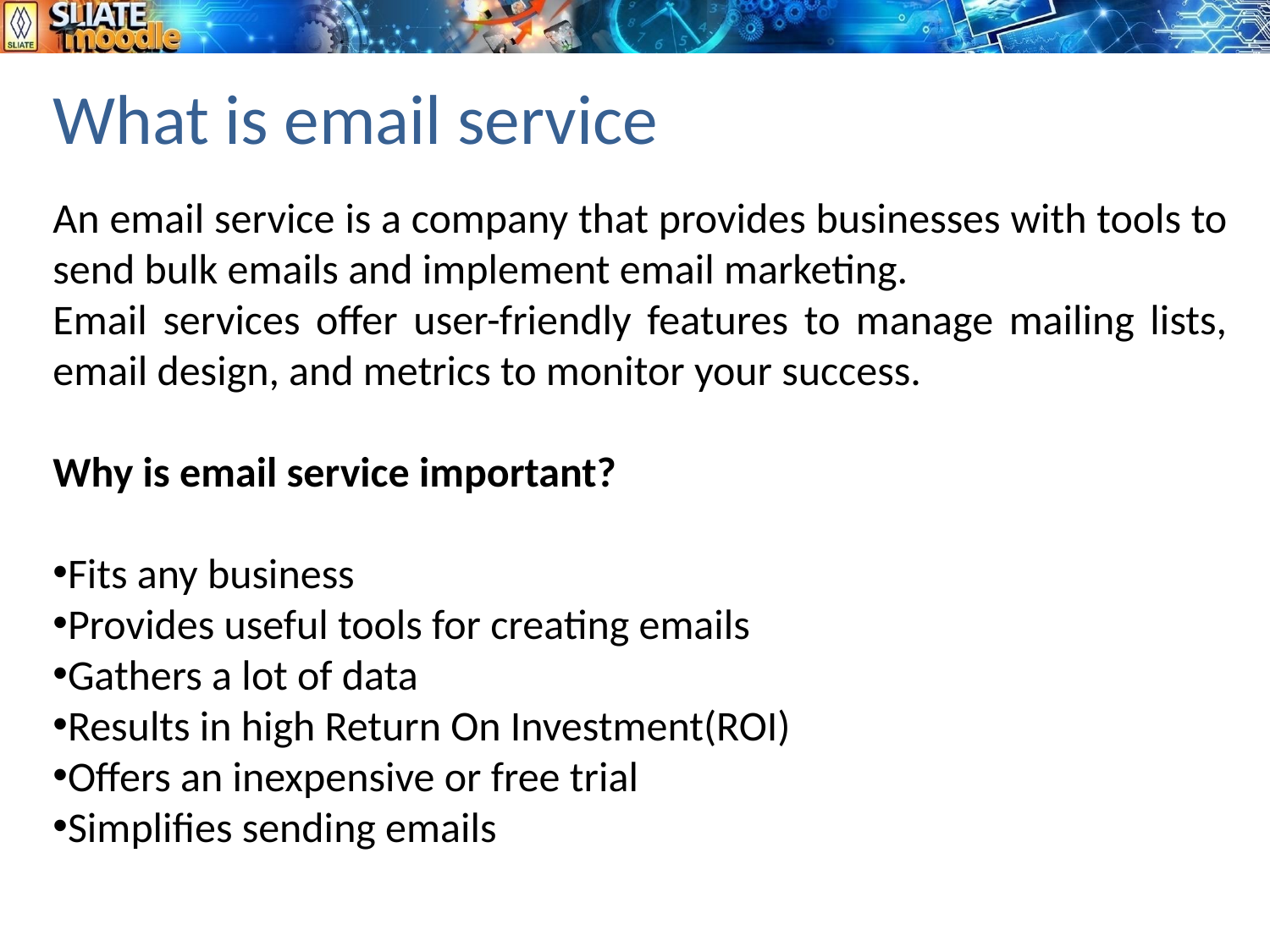

# What is email service
An email service is a company that provides businesses with tools to send bulk emails and implement email marketing.
Email services offer user-friendly features to manage mailing lists, email design, and metrics to monitor your success.

Why is email service important?

Fits any business
Provides useful tools for creating emails
Gathers a lot of data
Results in high Return On Investment(ROI)
Offers an inexpensive or free trial
Simplifies sending emails